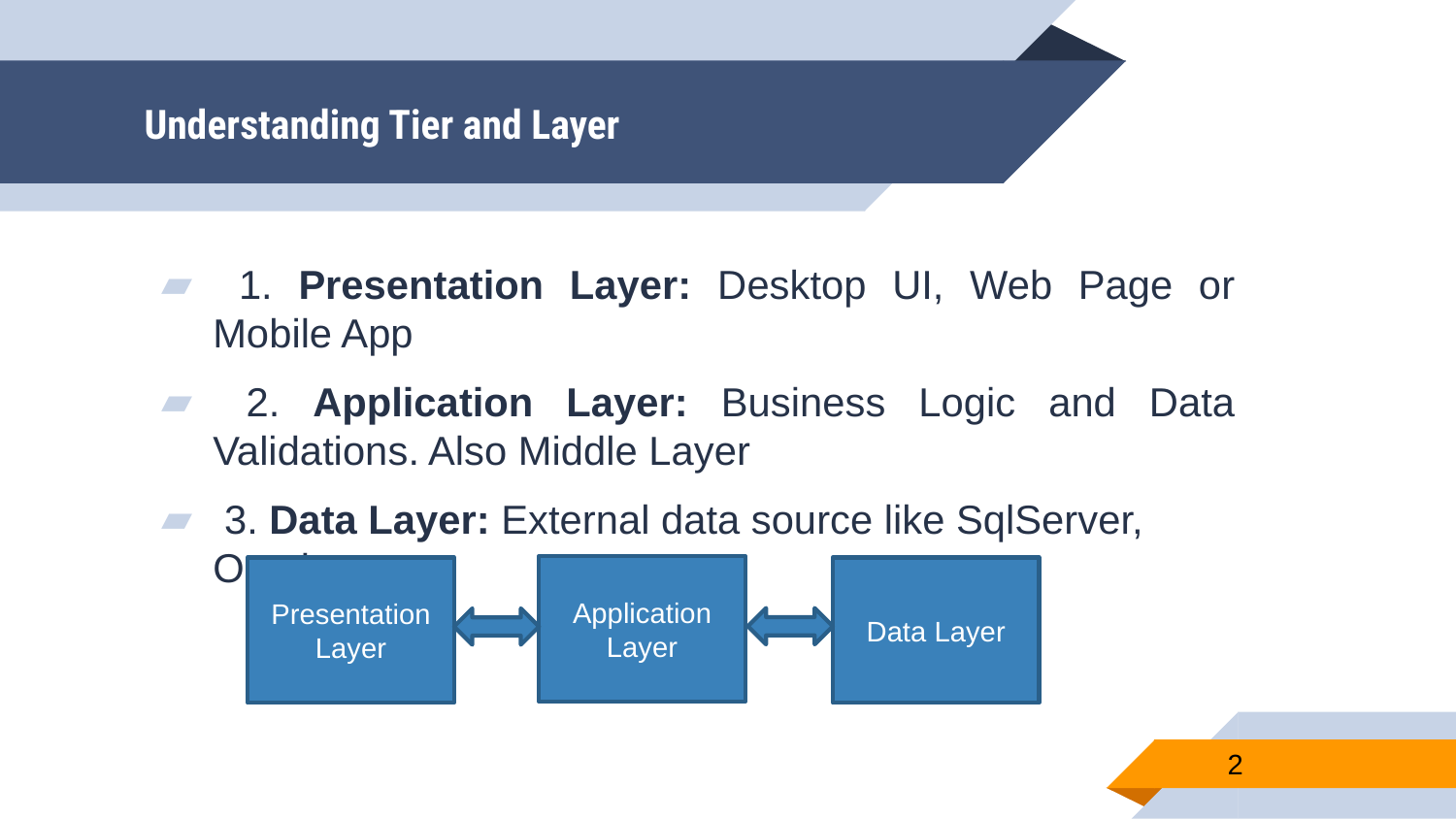

# Understanding Tier and Layer
 1. Presentation Layer: Desktop UI, Web Page or Mobile App
 2. Application Layer: Business Logic and Data Validations. Also Middle Layer
 3. Data Layer: External data source like SqlServer, Oracle

Application
Layer
Presentation
Layer
Data Layer

2